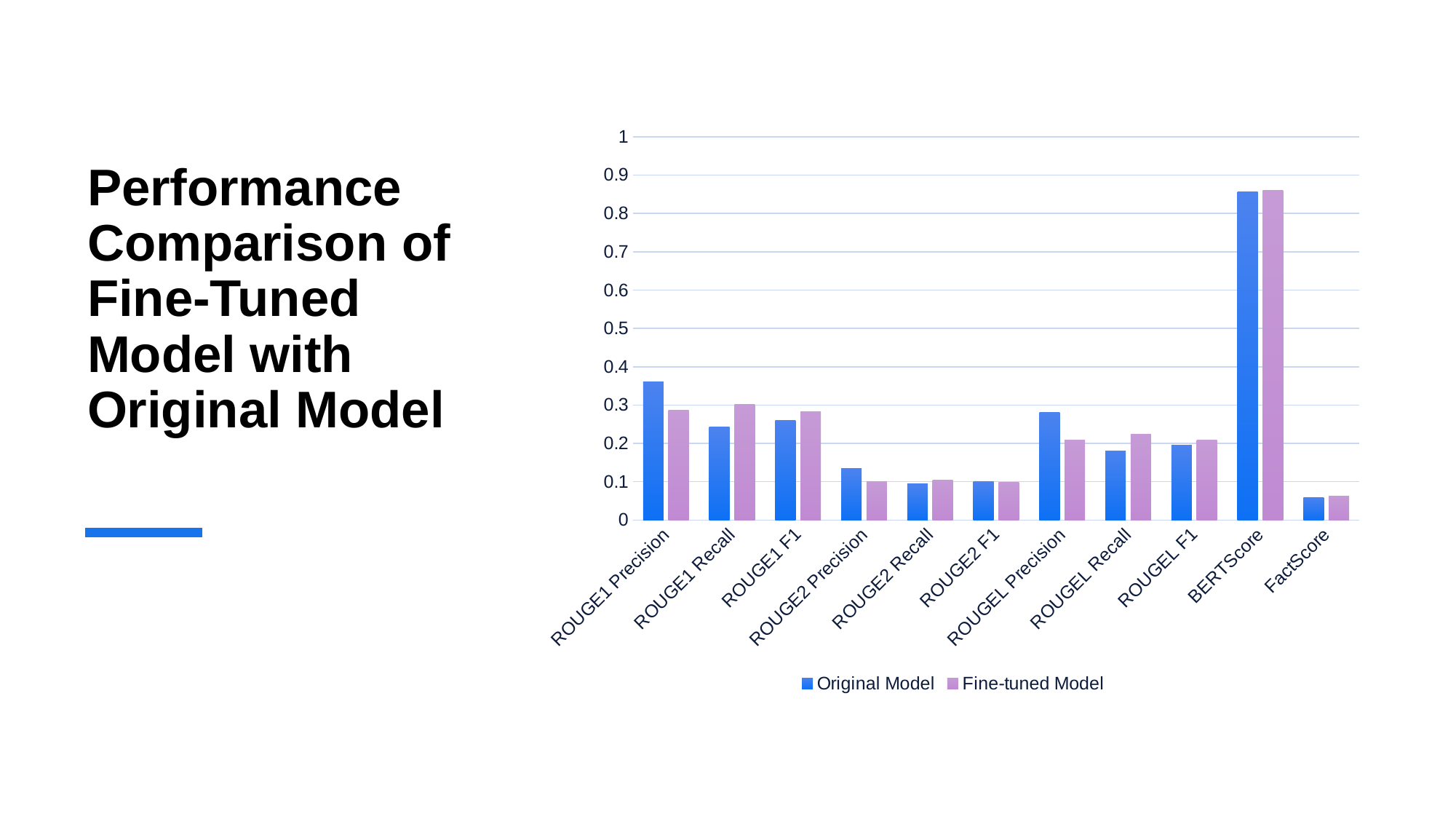

### Chart

| Category | Original Model | Fine-tuned Model |
|---|---|---|
| ROUGE1 Precision | 0.359989 | 0.28638 |
| ROUGE1 Recall | 0.242198 | 0.301483 |
| ROUGE1 F1 | 0.259868 | 0.283152 |
| ROUGE2 Precision | 0.134074 | 0.09979 |
| ROUGE2 Recall | 0.095576 | 0.104801 |
| ROUGE2 F1 | 0.099872 | 0.098446 |
| ROUGEL Precision | 0.280423 | 0.209578 |
| ROUGEL Recall | 0.180915 | 0.224109 |
| ROUGEL F1 | 0.195416 | 0.208733 |
| BERTScore | 0.855855 | 0.859697 |
| FactScore | 0.058122 | 0.062552 |
# Performance Comparison of Fine-Tuned Model with Original Model